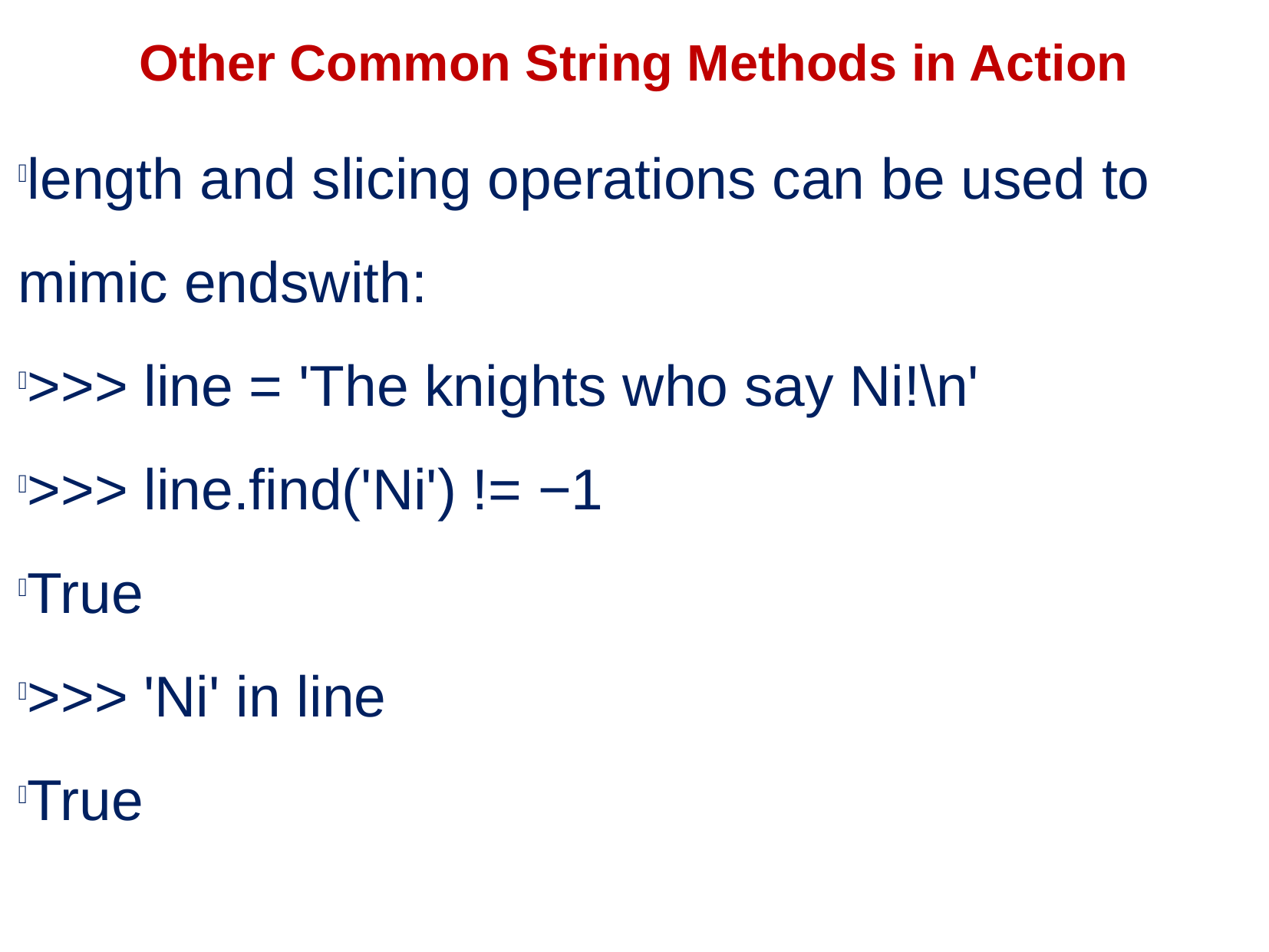

Other Common String Methods in Action
length and slicing operations can be used to mimic endswith:
>>> line = 'The knights who say Ni!\n'
>>> line.find('Ni') != −1
True
>>> 'Ni' in line
True